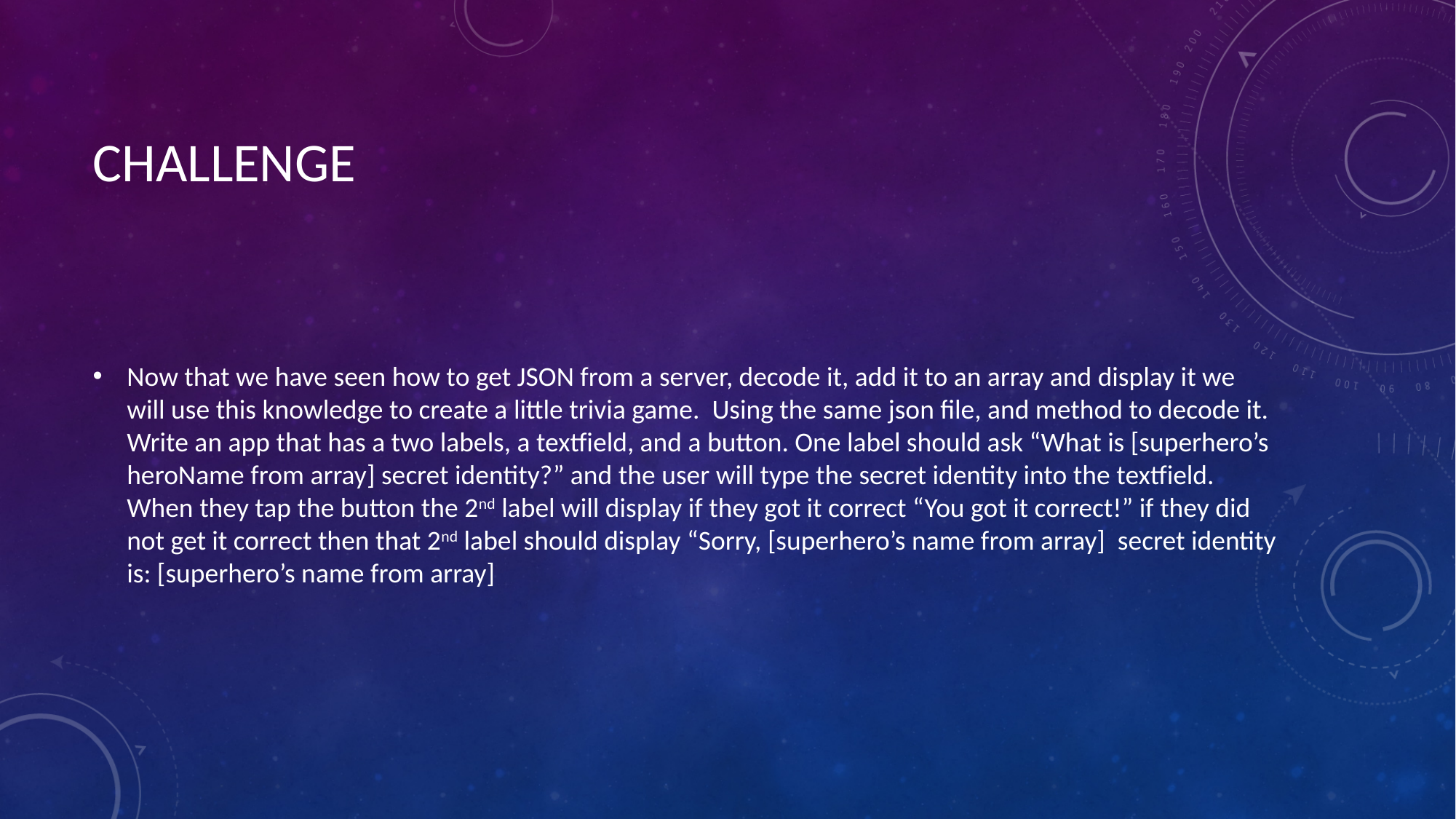

# CHALLENGE
Now that we have seen how to get JSON from a server, decode it, add it to an array and display it we will use this knowledge to create a little trivia game.  Using the same json file, and method to decode it.  Write an app that has a two labels, a textfield, and a button. One label should ask “What is [superhero’s heroName from array] secret identity?” and the user will type the secret identity into the textfield.  When they tap the button the 2nd label will display if they got it correct “You got it correct!” if they did not get it correct then that 2nd label should display “Sorry, [superhero’s name from array]  secret identity is: [superhero’s name from array]